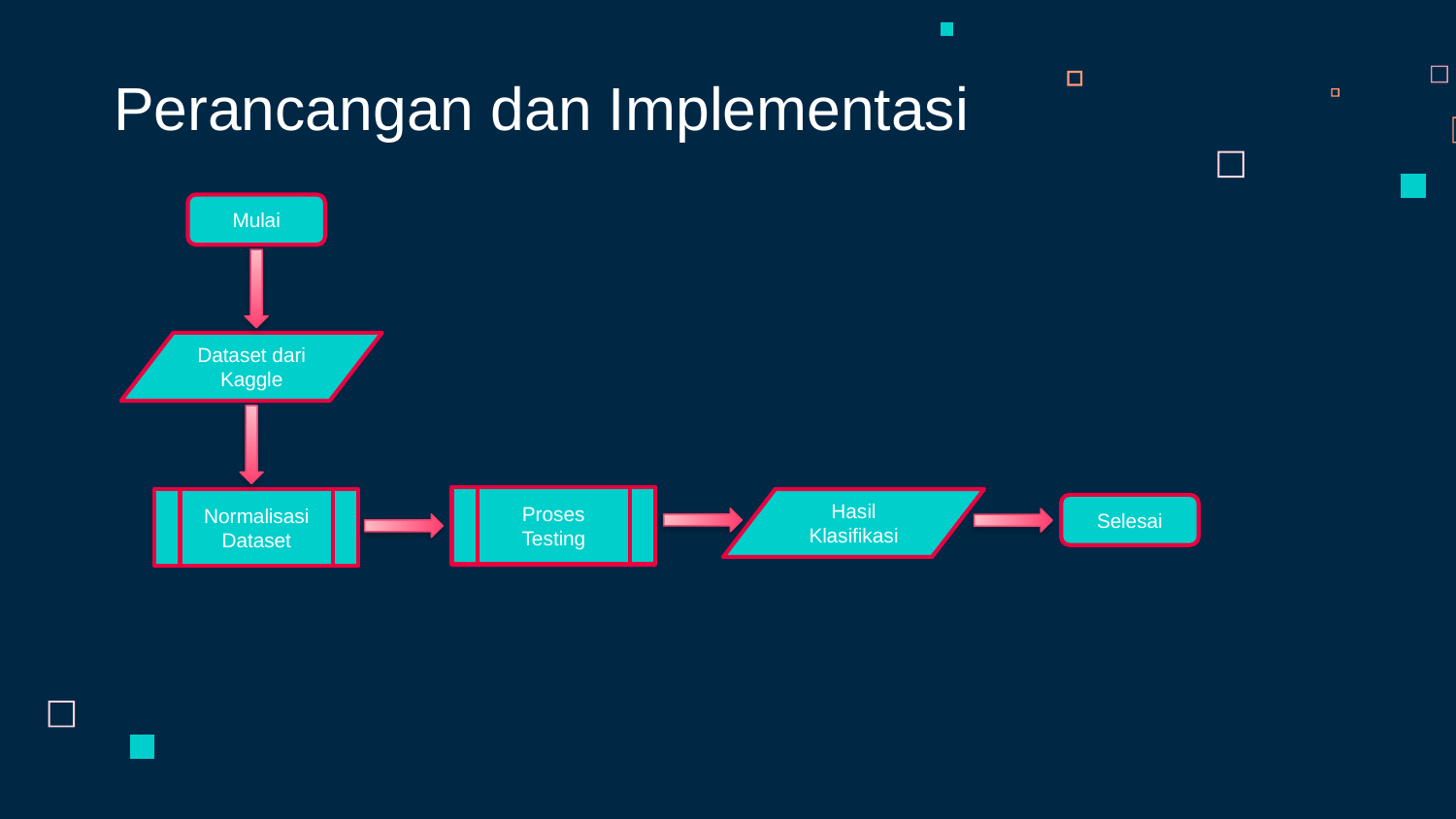

Perancangan dan Implementasi
Mulai

Dataset dari Kaggle

Proses Testing
Normalisasi Dataset
Hasil Klasifikasi
Selesai